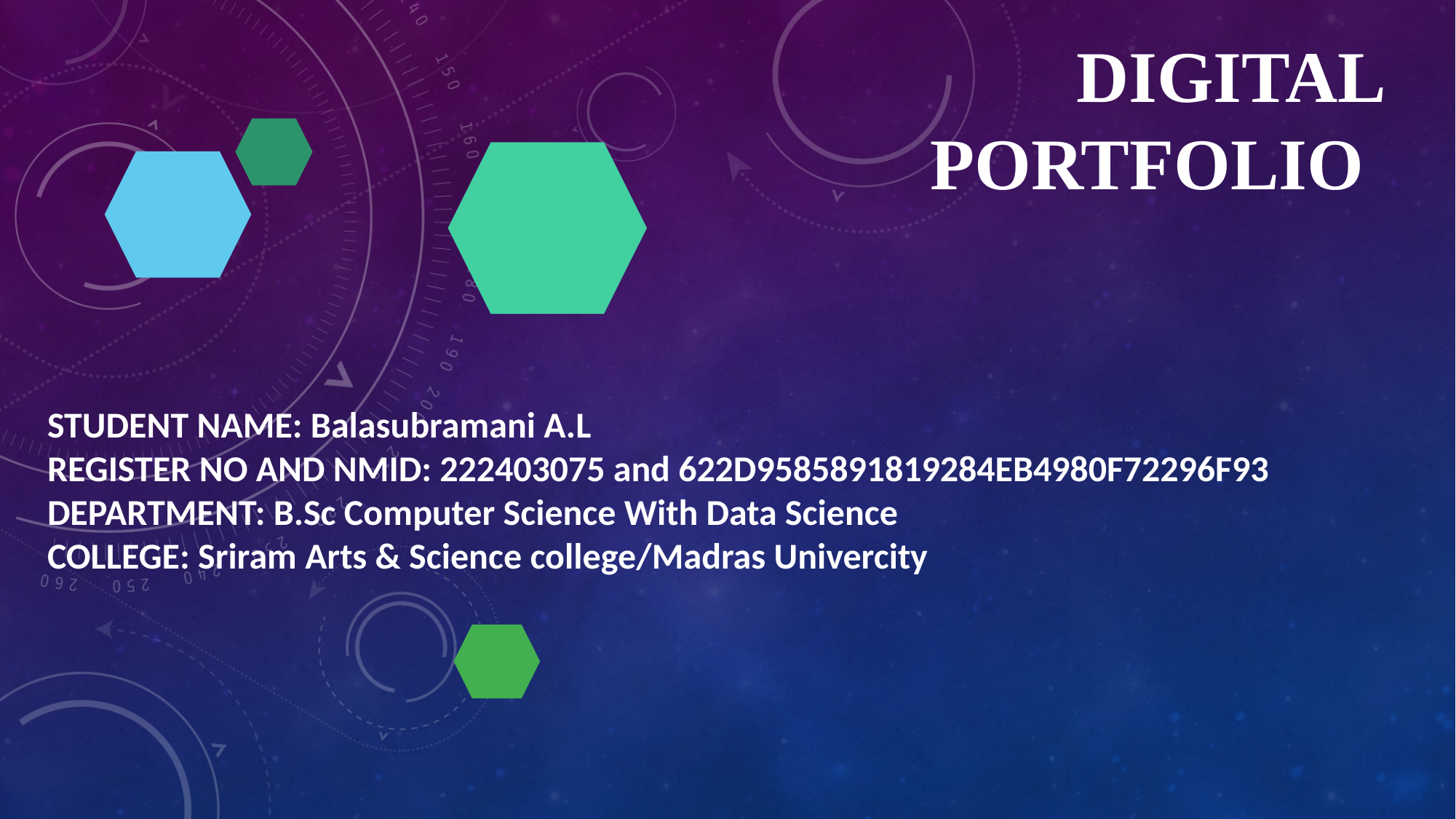

# Digital Portfolio

STUDENT NAME: Balasubramani A.L
REGISTER NO AND NMID: 222403075 and 622D9585891819284EB4980F72296F93
DEPARTMENT: B.Sc Computer Science With Data Science
COLLEGE: Sriram Arts & Science college/Madras Univercity